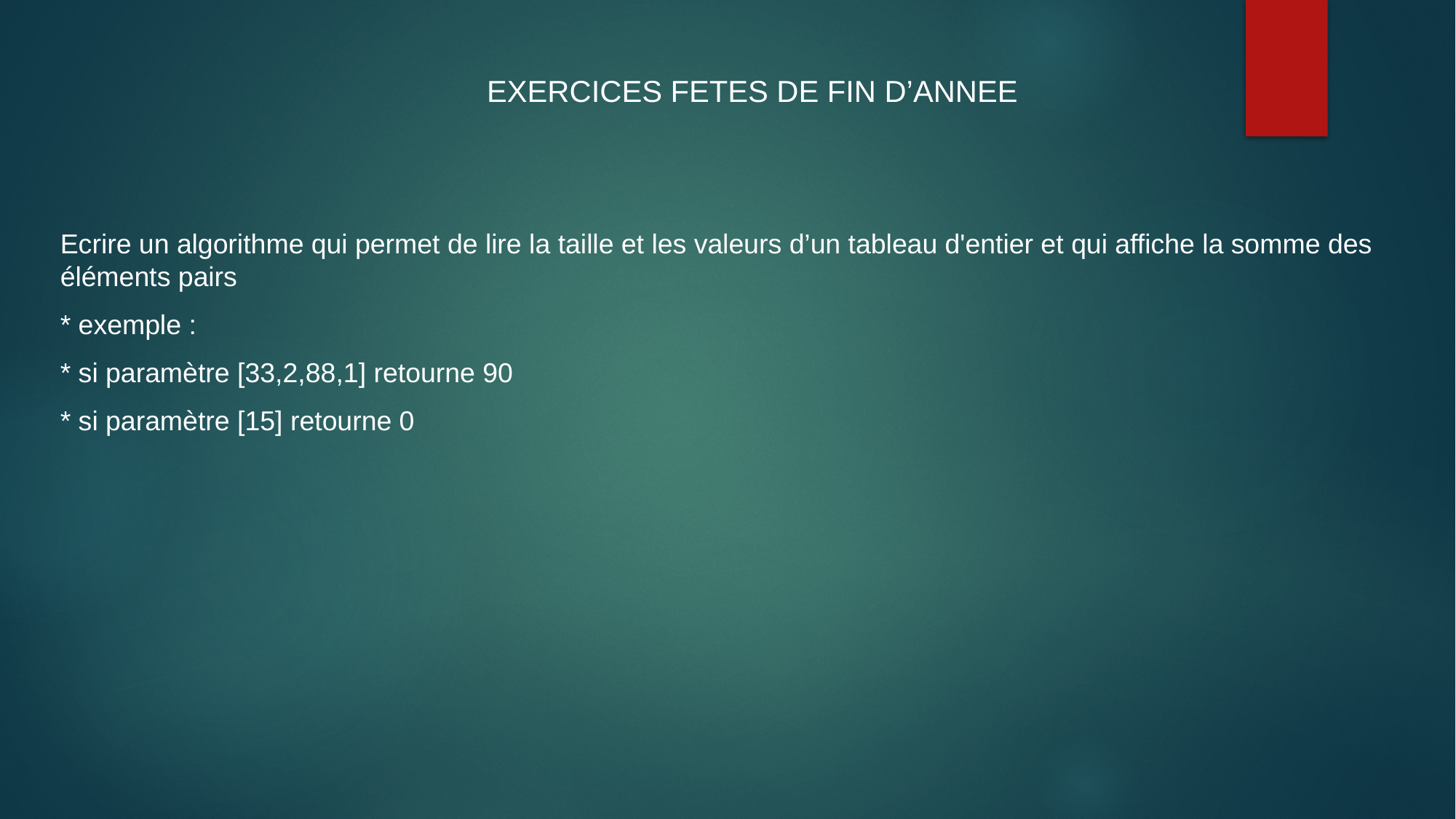

EXERCICES FETES DE FIN D’ANNEE

Ecrire un algorithme qui permet de lire la taille et les valeurs d’un tableau d'entier et qui affiche la somme des éléments pairs
* exemple :
* si paramètre [33,2,88,1] retourne 90
* si paramètre [15] retourne 0